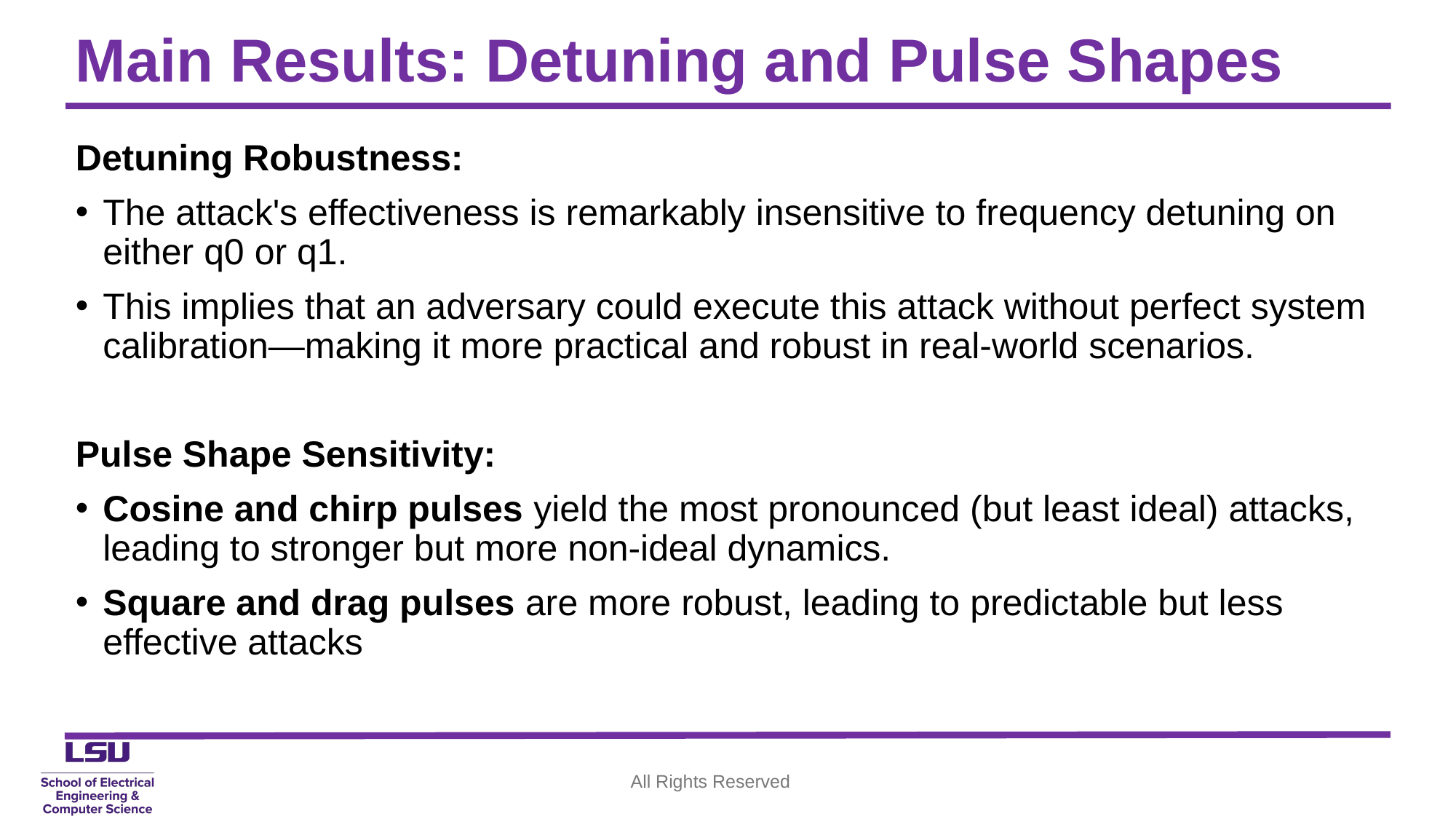

# Main Results: Detuning and Pulse Shapes
Detuning Robustness:
The attack's effectiveness is remarkably insensitive to frequency detuning on either q0 or q1.
This implies that an adversary could execute this attack without perfect system calibration—making it more practical and robust in real-world scenarios.

Pulse Shape Sensitivity:
Cosine and chirp pulses yield the most pronounced (but least ideal) attacks, leading to stronger but more non-ideal dynamics.
Square and drag pulses are more robust, leading to predictable but less effective attacks

All Rights Reserved